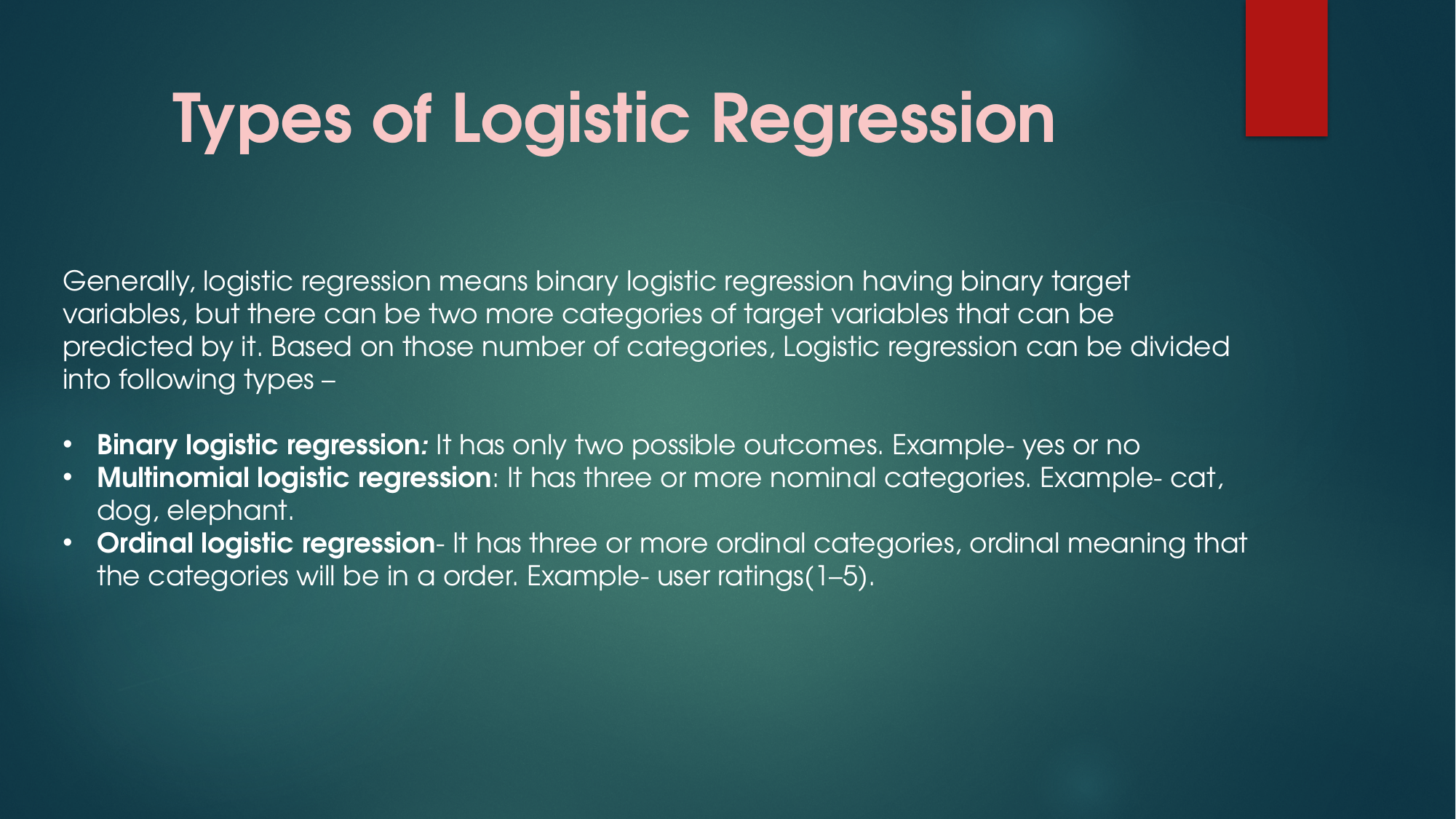

Types of Logistic Regression
Generally, logistic regression means binary logistic regression having binary target variables, but there can be two more categories of target variables that can be predicted by it. Based on those number of categories, Logistic regression can be divided into following types –

Binary logistic regression: It has only two possible outcomes. Example- yes or no
Multinomial logistic regression: It has three or more nominal categories. Example- cat, dog, elephant.
Ordinal logistic regression- It has three or more ordinal categories, ordinal meaning that the categories will be in a order. Example- user ratings(1–5).